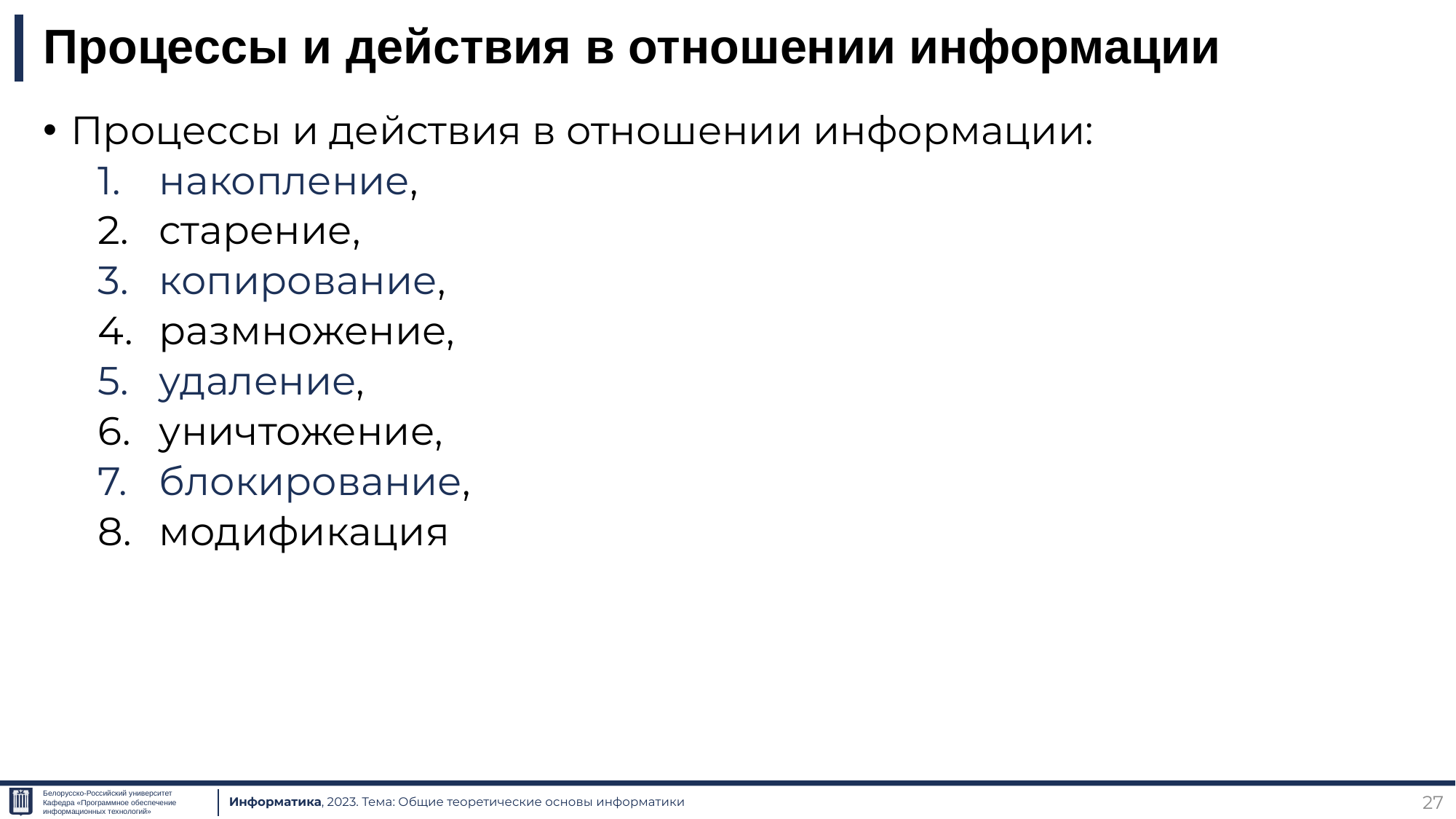

# Процессы и действия в отношении информации
Процессы и действия в отношении информации:
накопление,
старение,
копирование,
размножение,
удаление,
уничтожение,
блокирование,
модификация
27